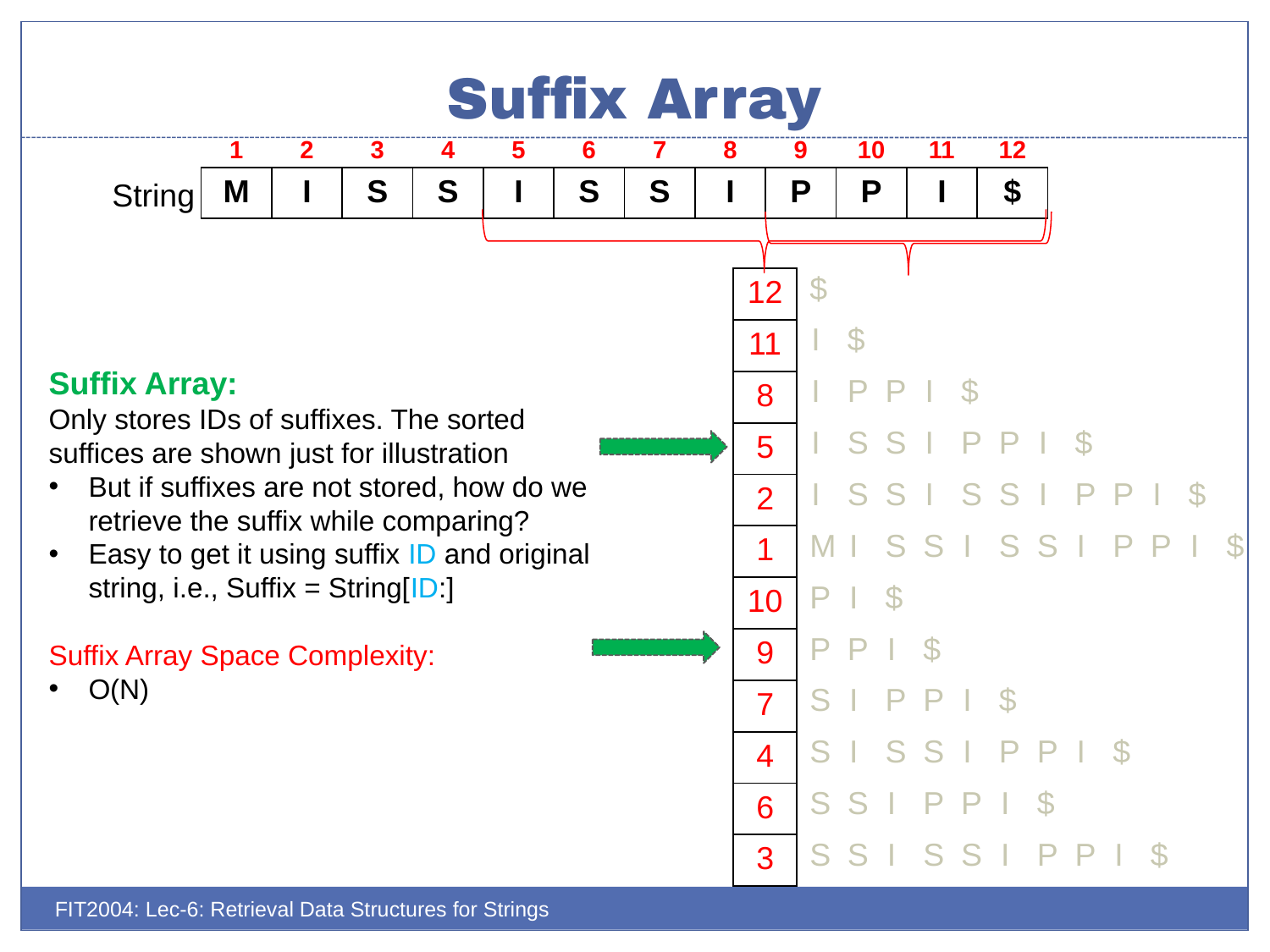

# Suffix Array

| 1 | 2 | 3 | 4 | 5 | 6 | 7 | 8 | 9 | 10 | 11 | 12 |
| --- | --- | --- | --- | --- | --- | --- | --- | --- | --- | --- | --- |
| M | I | S | S | I | S | S | I | P | P | I | $ |
| --- | --- | --- | --- | --- | --- | --- | --- | --- | --- | --- | --- |
String
| $ |  |  |  |  |  |  |  |  |  |  |  |
| --- | --- | --- | --- | --- | --- | --- | --- | --- | --- | --- | --- |
| I | $ |  |  |  |  |  |  |  |  |  |  |
| I | P | P | I | $ |  |  |  |  |  |  |  |
| I | S | S | I | P | P | I | $ |  |  |  |  |
| I | S | S | I | S | S | I | P | P | I | $ |  |
| M | I | S | S | I | S | S | I | P | P | I | $ |
| P | I | $ |  |  |  |  |  |  |  |  |  |
| P | P | I | $ |  |  |  |  |  |  |  |  |
| S | I | P | P | I | $ |  |  |  |  |  |  |
| S | I | S | S | I | P | P | I | $ |  |  |  |
| S | S | I | P | P | I | $ |  |  |  |  |  |
| S | S | I | S | S | I | P | P | I | $ |  |  |
| 12 |
| --- |
| 11 |
| 8 |
| 5 |
| 2 |
| 1 |
| 10 |
| 9 |
| 7 |
| 4 |
| 6 |
| 3 |
Suffix Array:
Only stores IDs of suffixes. The sorted suffices are shown just for illustration
But if suffixes are not stored, how do we retrieve the suffix while comparing?
Easy to get it using suffix ID and original string, i.e., Suffix = String[ID:]

Suffix Array Space Complexity:
O(N)

FIT2004: Lec-6: Retrieval Data Structures for Strings